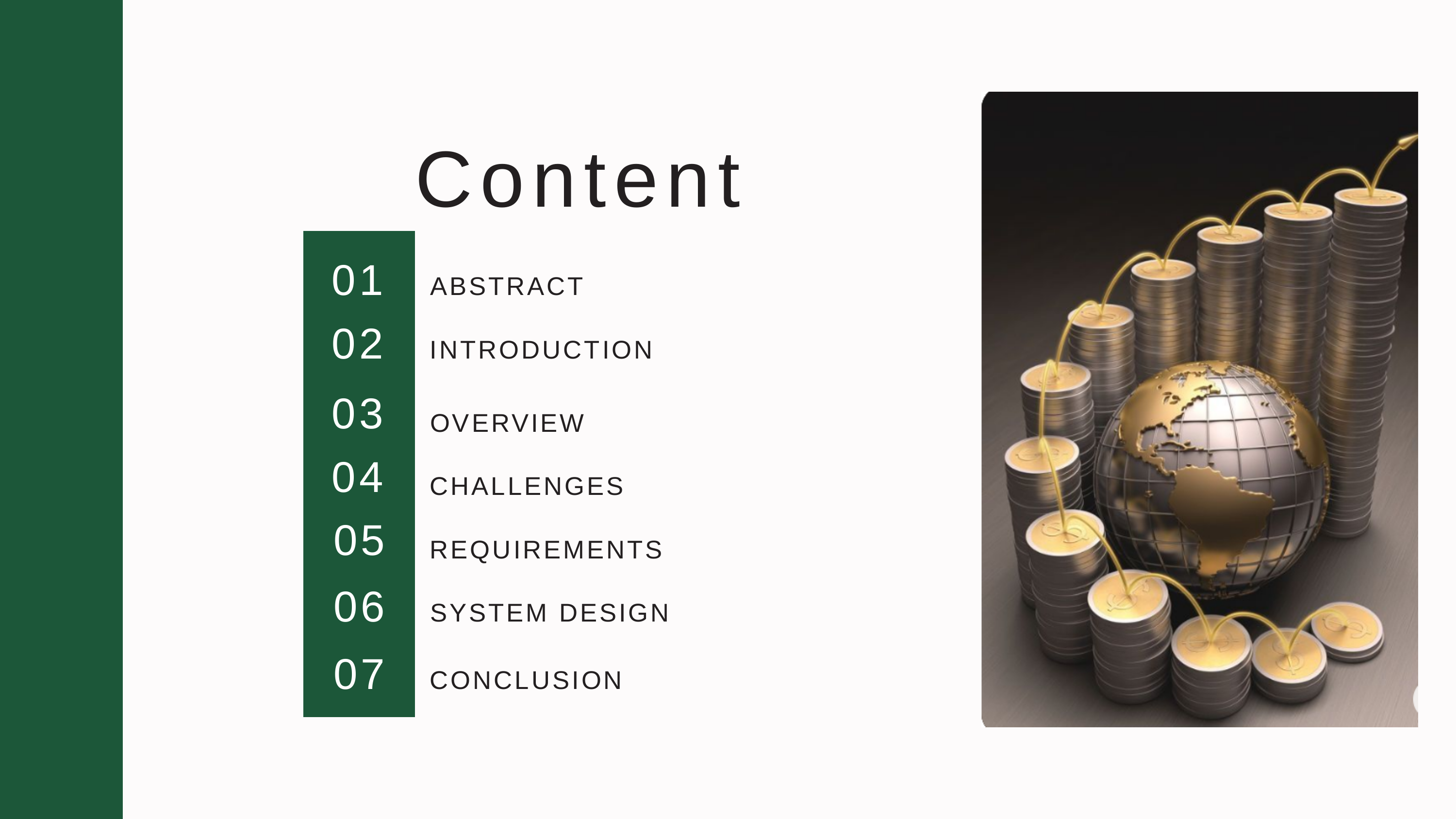

Content

01
ABSTRACT
02
INTRODUCTION
03
OVERVIEW
04
CHALLENGES
05
REQUIREMENTS
06
SYSTEM DESIGN
07
CONCLUSION